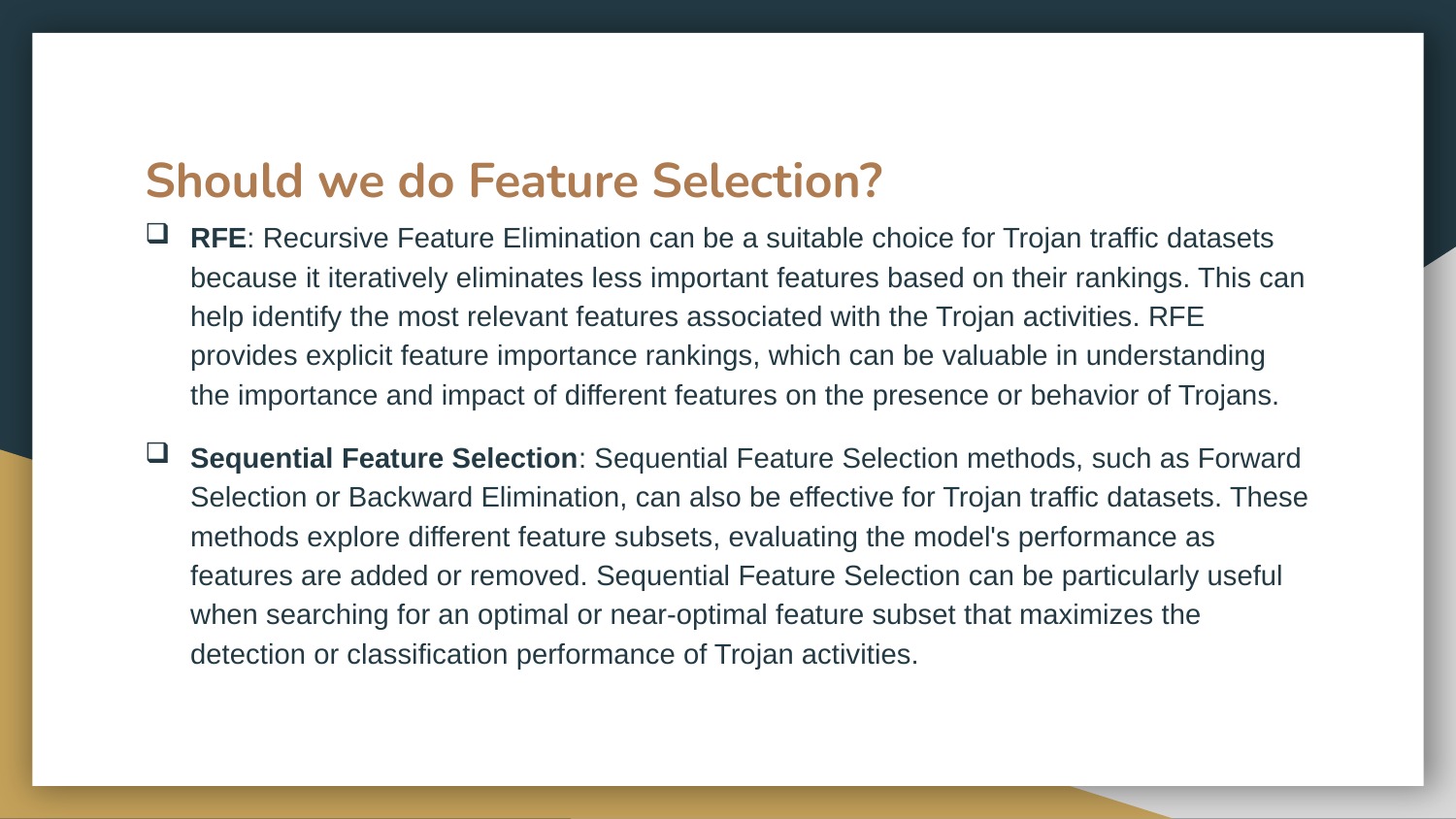

# Should we do Feature Selection?
RFE: Recursive Feature Elimination can be a suitable choice for Trojan traffic datasets because it iteratively eliminates less important features based on their rankings. This can help identify the most relevant features associated with the Trojan activities. RFE provides explicit feature importance rankings, which can be valuable in understanding the importance and impact of different features on the presence or behavior of Trojans.
Sequential Feature Selection: Sequential Feature Selection methods, such as Forward Selection or Backward Elimination, can also be effective for Trojan traffic datasets. These methods explore different feature subsets, evaluating the model's performance as features are added or removed. Sequential Feature Selection can be particularly useful when searching for an optimal or near-optimal feature subset that maximizes the detection or classification performance of Trojan activities.